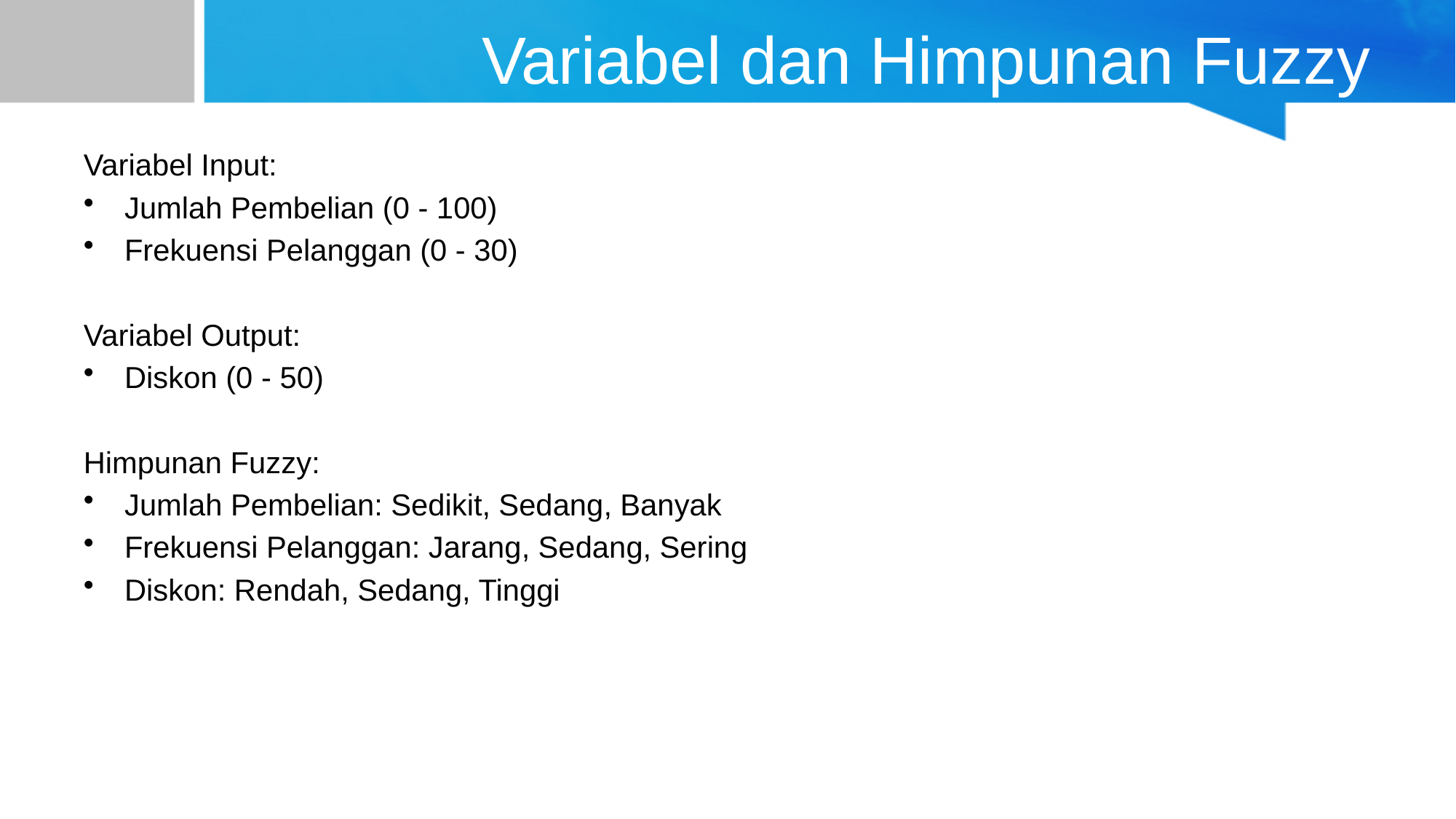

# Variabel dan Himpunan Fuzzy
Variabel Input:
Jumlah Pembelian (0 - 100)
Frekuensi Pelanggan (0 - 30)

Variabel Output:
Diskon (0 - 50)

Himpunan Fuzzy:
Jumlah Pembelian: Sedikit, Sedang, Banyak
Frekuensi Pelanggan: Jarang, Sedang, Sering
Diskon: Rendah, Sedang, Tinggi